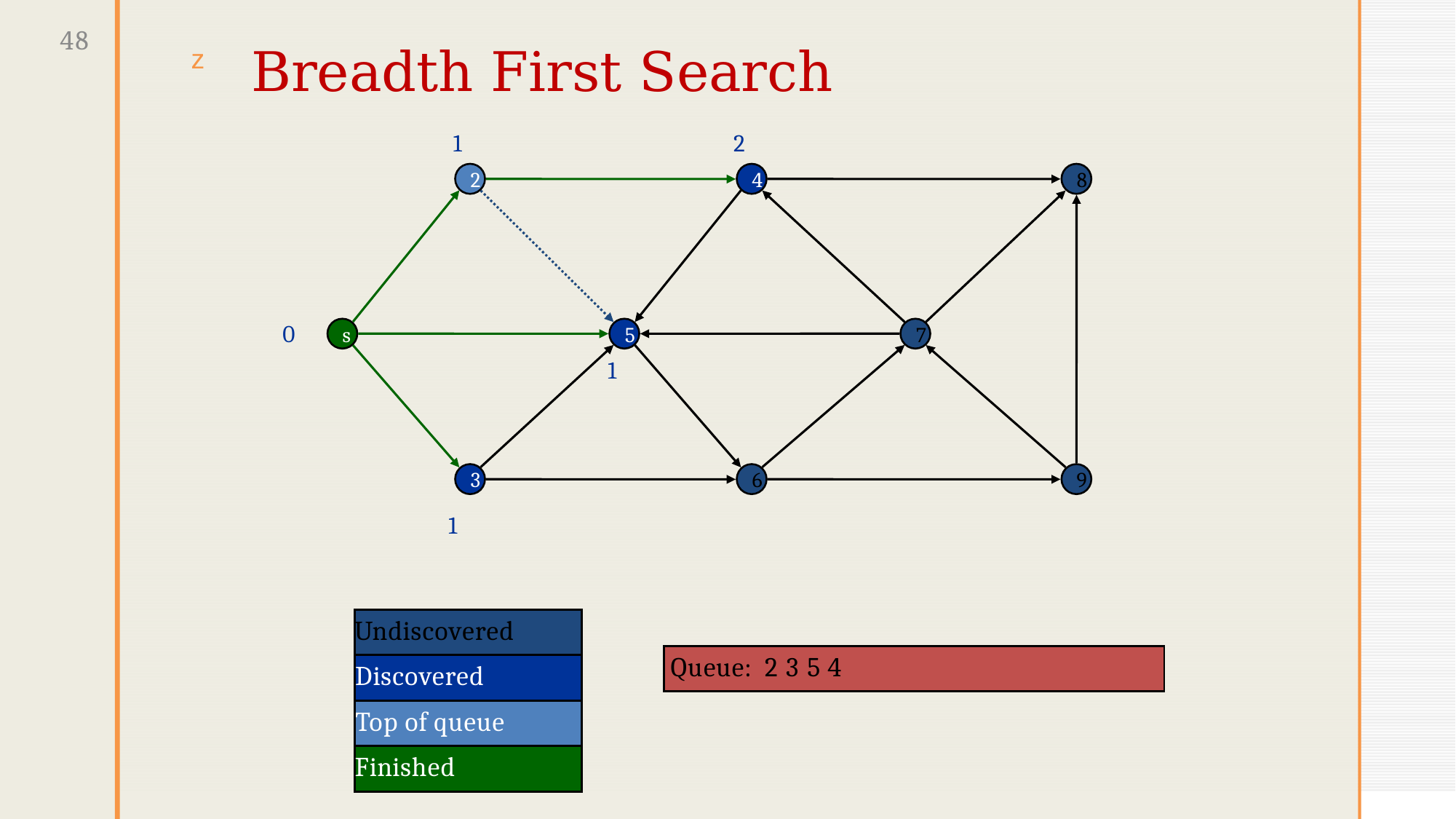

48
Breadth First Search
1
2
2
4
8

0
s
5
7

1
3
6
9

1
Undiscovered
 Queue:  2 3 5 4
Discovered
Top of queue
Finished